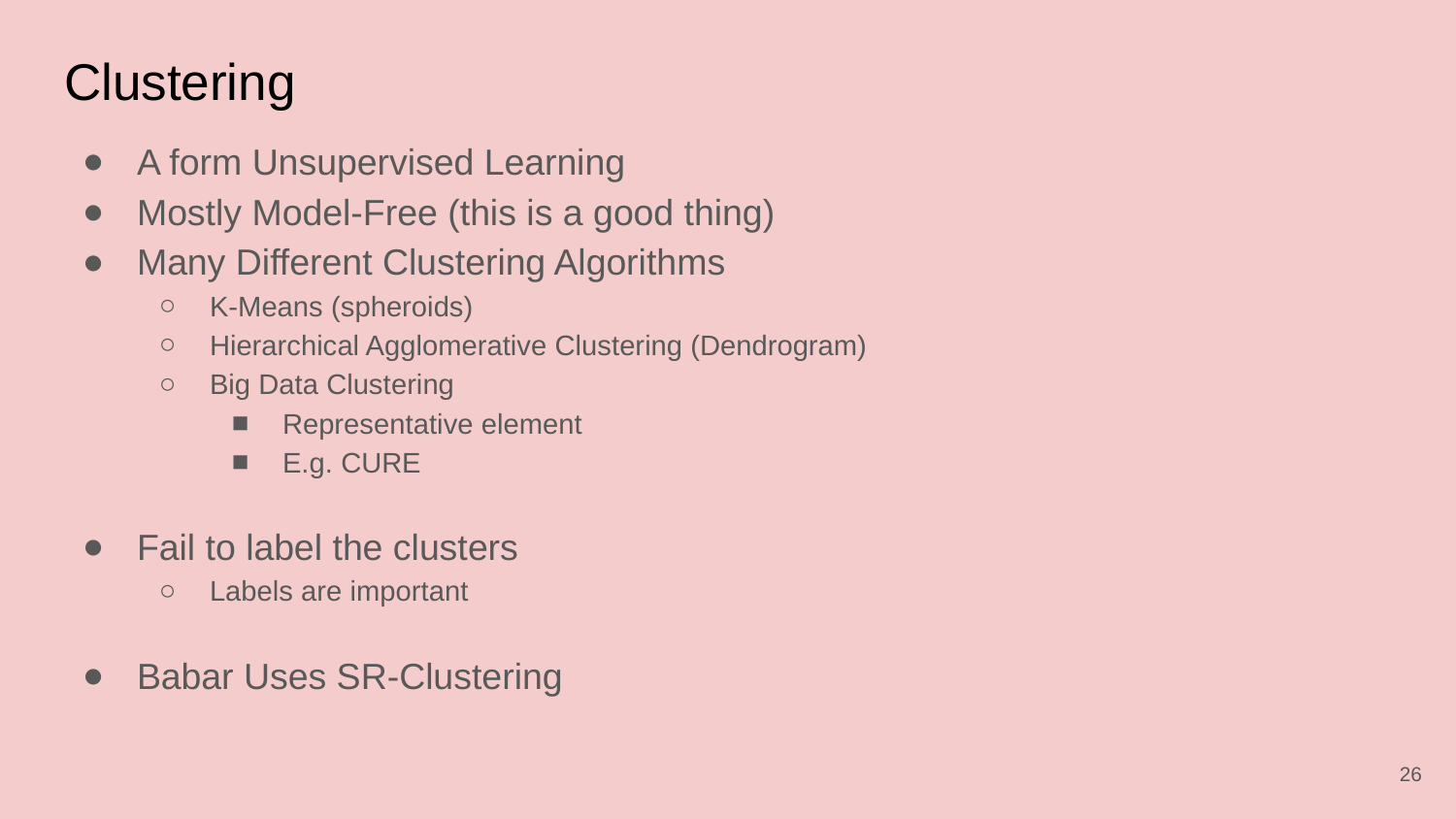

# Clustering
A form Unsupervised Learning
Mostly Model-Free (this is a good thing)
Many Different Clustering Algorithms
K-Means (spheroids)
Hierarchical Agglomerative Clustering (Dendrogram)
Big Data Clustering
Representative element
E.g. CURE
Fail to label the clusters
Labels are important
Babar Uses SR-Clustering
26